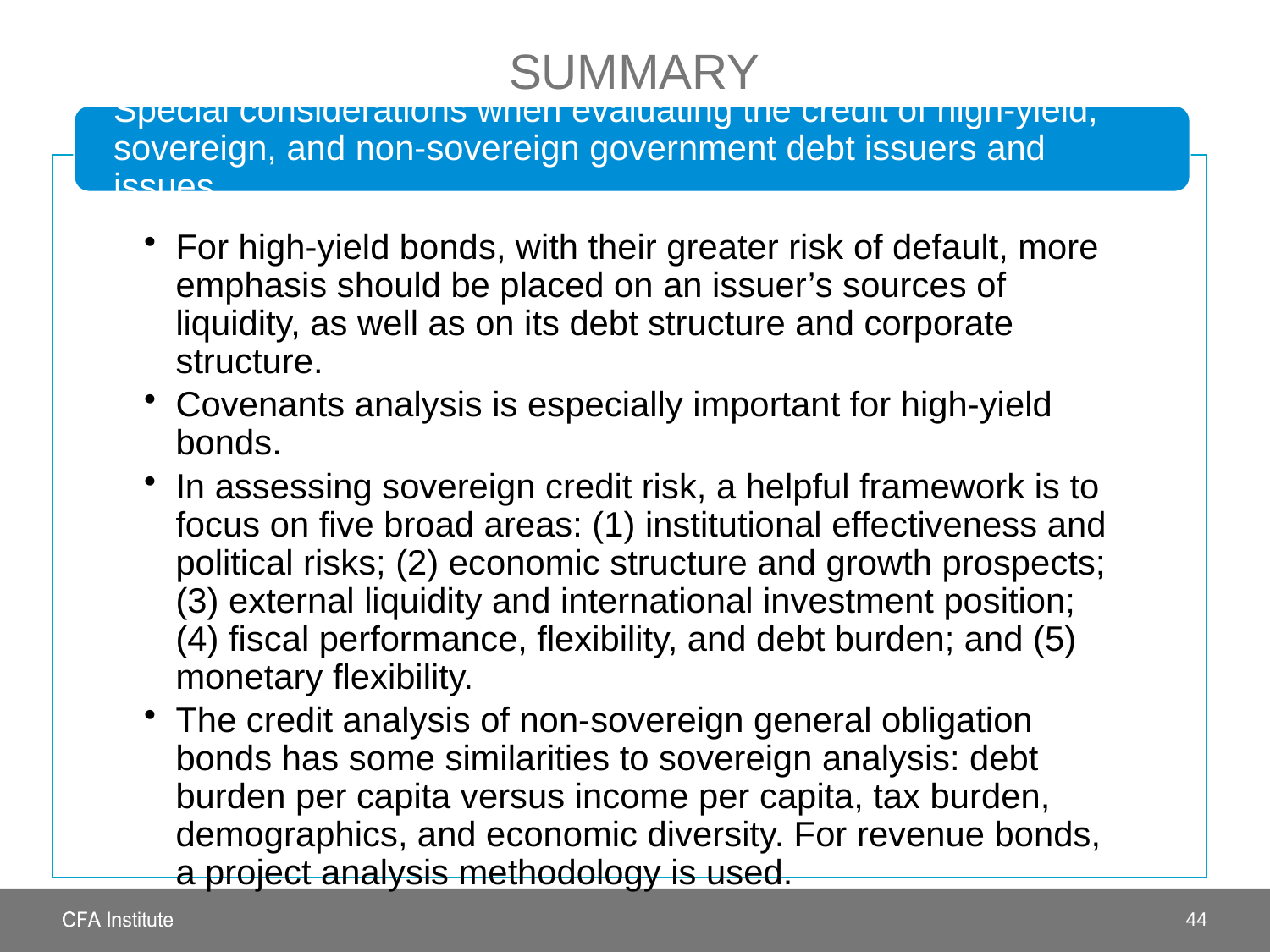

# SUMMARY

For high-yield bonds, with their greater risk of default, more emphasis should be placed on an issuer’s sources of liquidity, as well as on its debt structure and corporate structure.
Covenants analysis is especially important for high-yield bonds.
In assessing sovereign credit risk, a helpful framework is to focus on five broad areas: (1) institutional effectiveness and political risks; (2) economic structure and growth prospects; (3) external liquidity and international investment position; (4) fiscal performance, flexibility, and debt burden; and (5) monetary flexibility.
The credit analysis of non-sovereign general obligation bonds has some similarities to sovereign analysis: debt burden per capita versus income per capita, tax burden, demographics, and economic diversity. For revenue bonds, a project analysis methodology is used.
Special considerations when evaluating the credit of high-yield, sovereign, and non-sovereign government debt issuers and issues
44